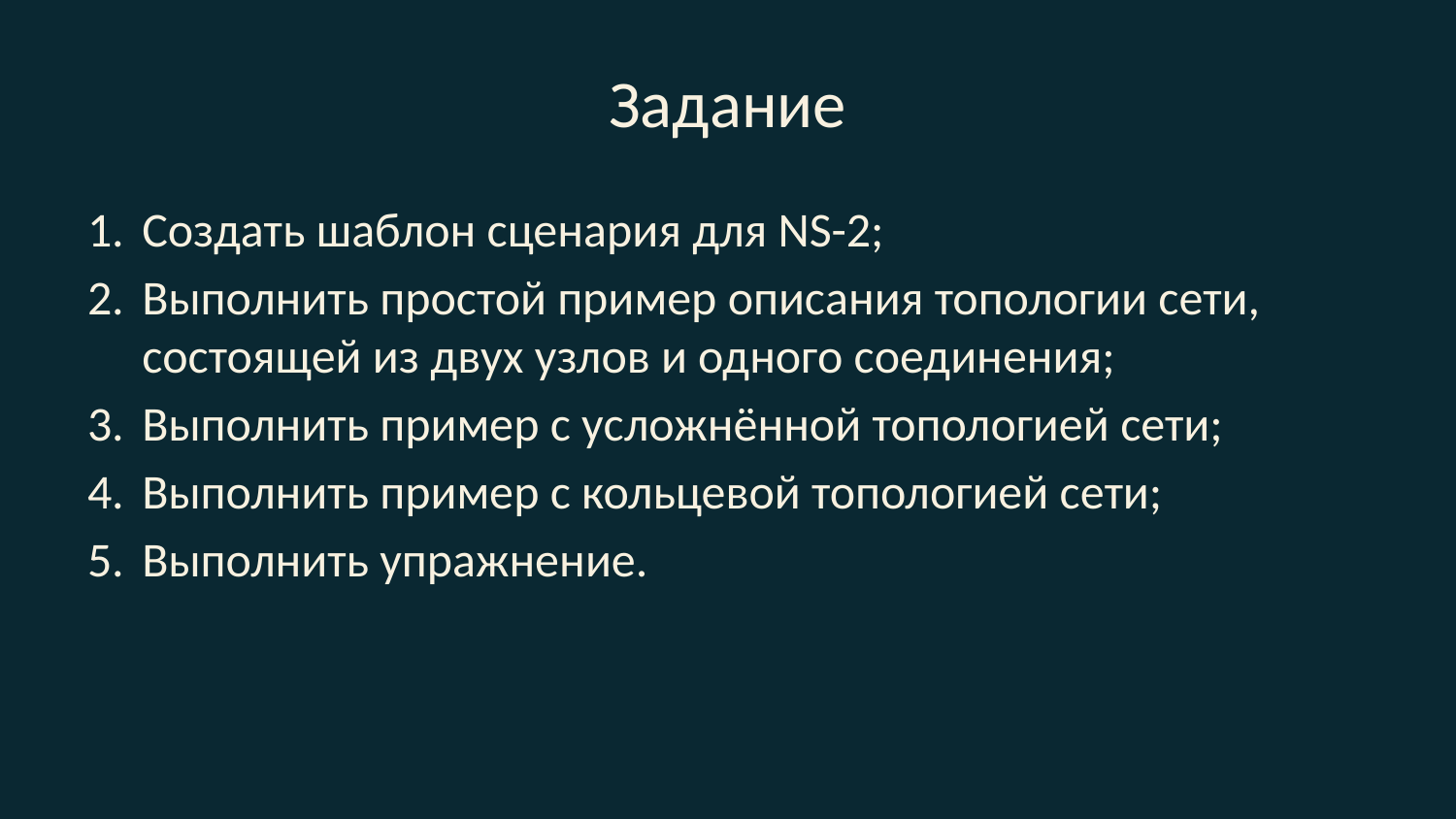

# Задание
Создать шаблон сценария для NS-2;
Выполнить простой пример описания топологии сети, состоящей из двух узлов и одного соединения;
Выполнить пример с усложнённой топологией сети;
Выполнить пример с кольцевой топологией сети;
Выполнить упражнение.